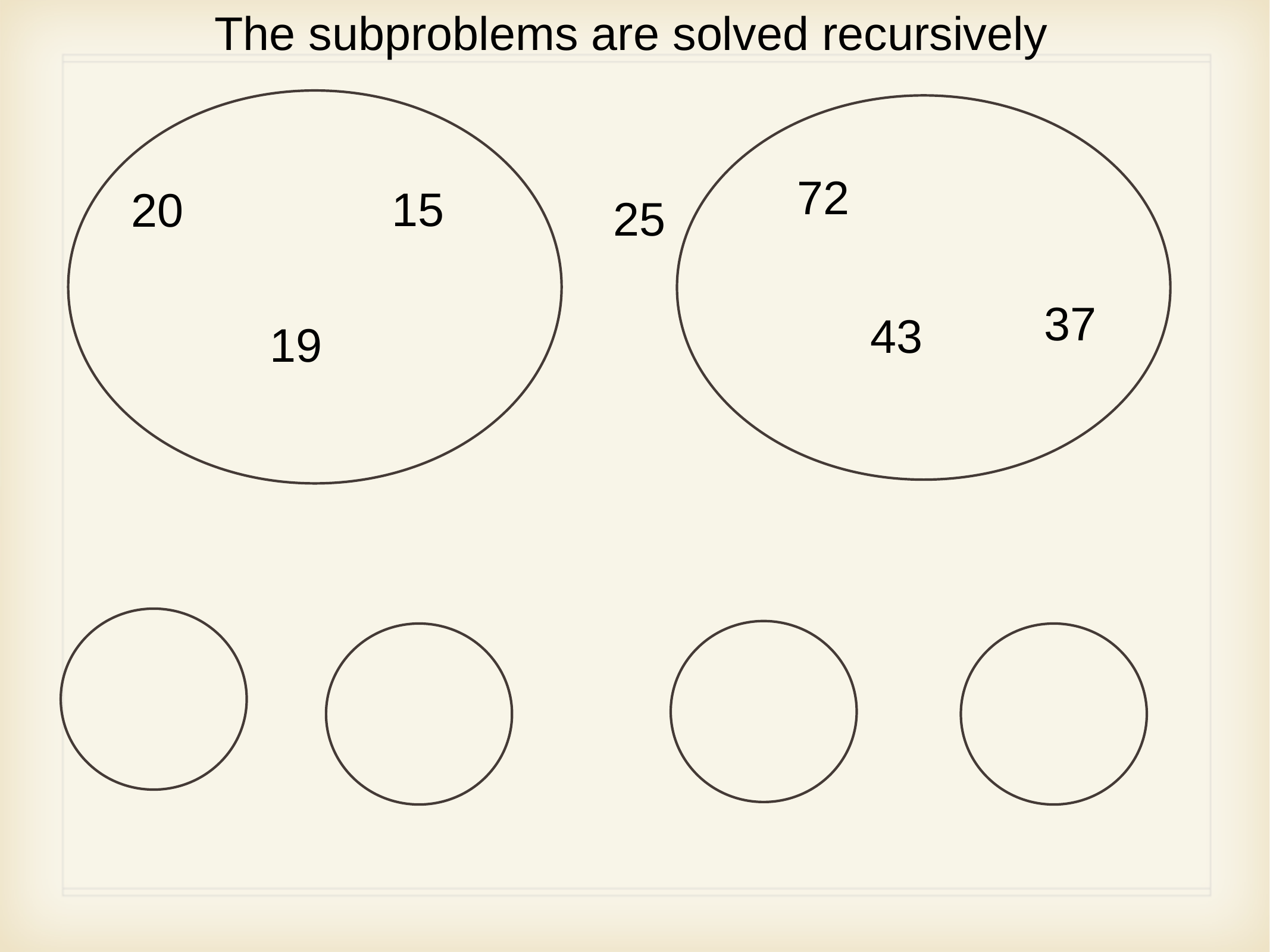

The subproblems are solved recursively

72
15
20
25
37
43
19